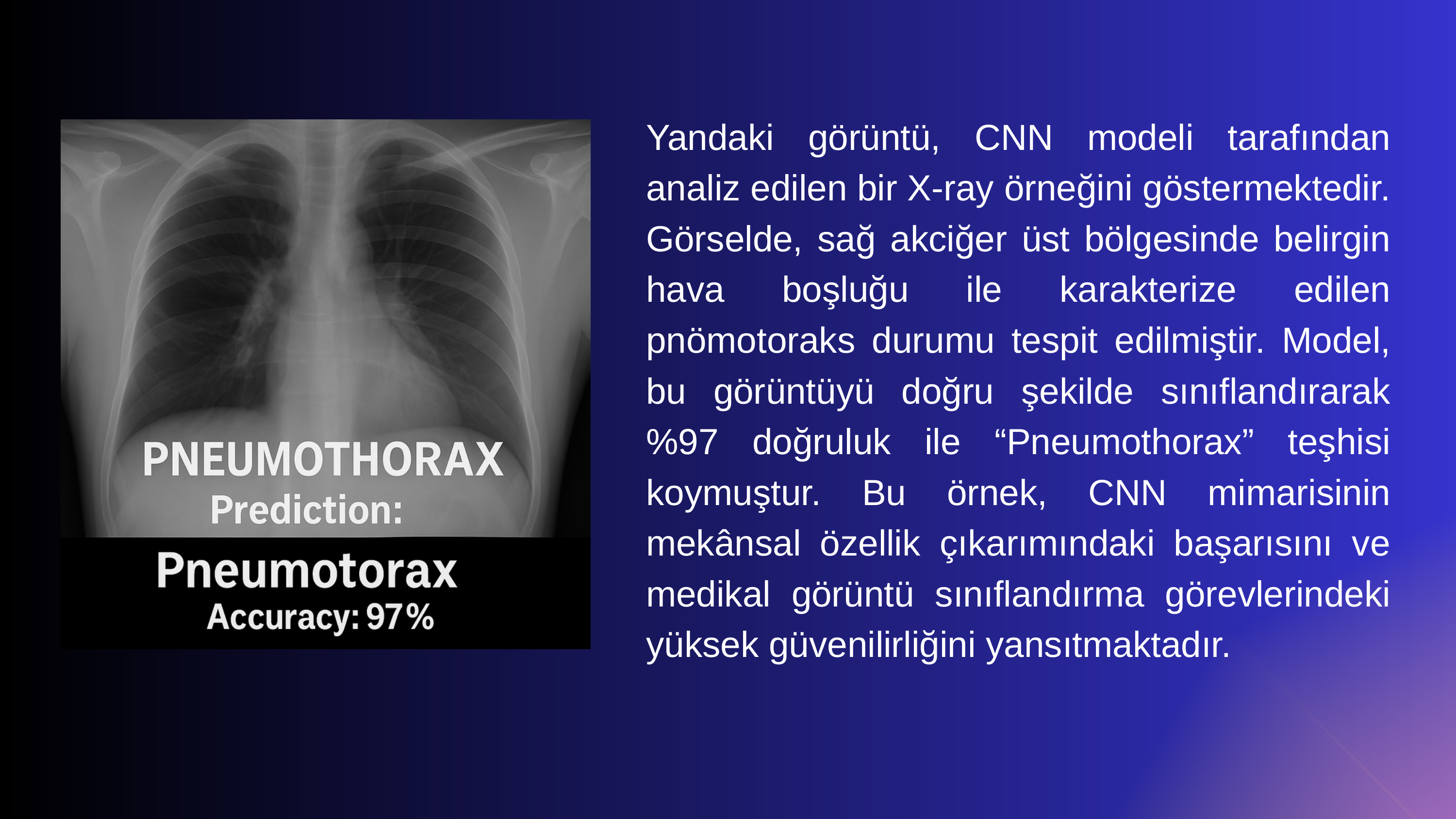

Yandaki görüntü, CNN modeli tarafından analiz edilen bir X-ray örneğini göstermektedir. Görselde, sağ akciğer üst bölgesinde belirgin hava boşluğu ile karakterize edilen pnömotoraks durumu tespit edilmiştir. Model, bu görüntüyü doğru şekilde sınıflandırarak %97 doğruluk ile “Pneumothorax” teşhisi koymuştur. Bu örnek, CNN mimarisinin mekânsal özellik çıkarımındaki başarısını ve medikal görüntü sınıflandırma görevlerindeki yüksek güvenilirliğini yansıtmaktadır.